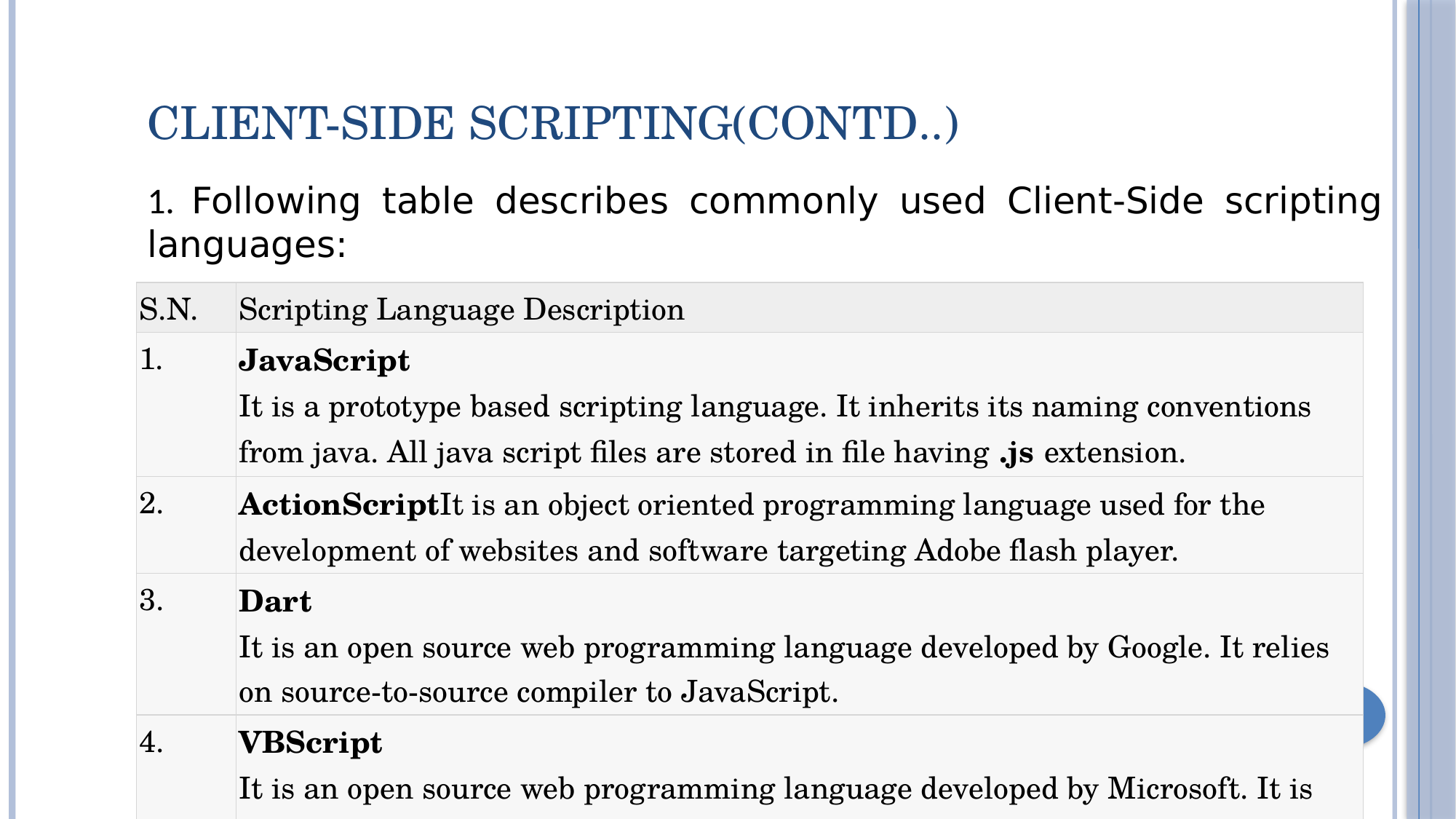

# Client-side Scripting(contd..)
1. Following table describes commonly used Client-Side scripting languages:
| S.N. | Scripting Language Description |
| --- | --- |
| 1. | JavaScript It is a prototype based scripting language. It inherits its naming conventions from java. All java script files are stored in file having .js extension. |
| 2. | ActionScriptIt is an object oriented programming language used for the development of websites and software targeting Adobe flash player. |
| 3. | Dart It is an open source web programming language developed by Google. It relies on source-to-source compiler to JavaScript. |
| 4. | VBScript It is an open source web programming language developed by Microsoft. It is superset of JavaScript and adds optional static typing class-based object oriented programming. |